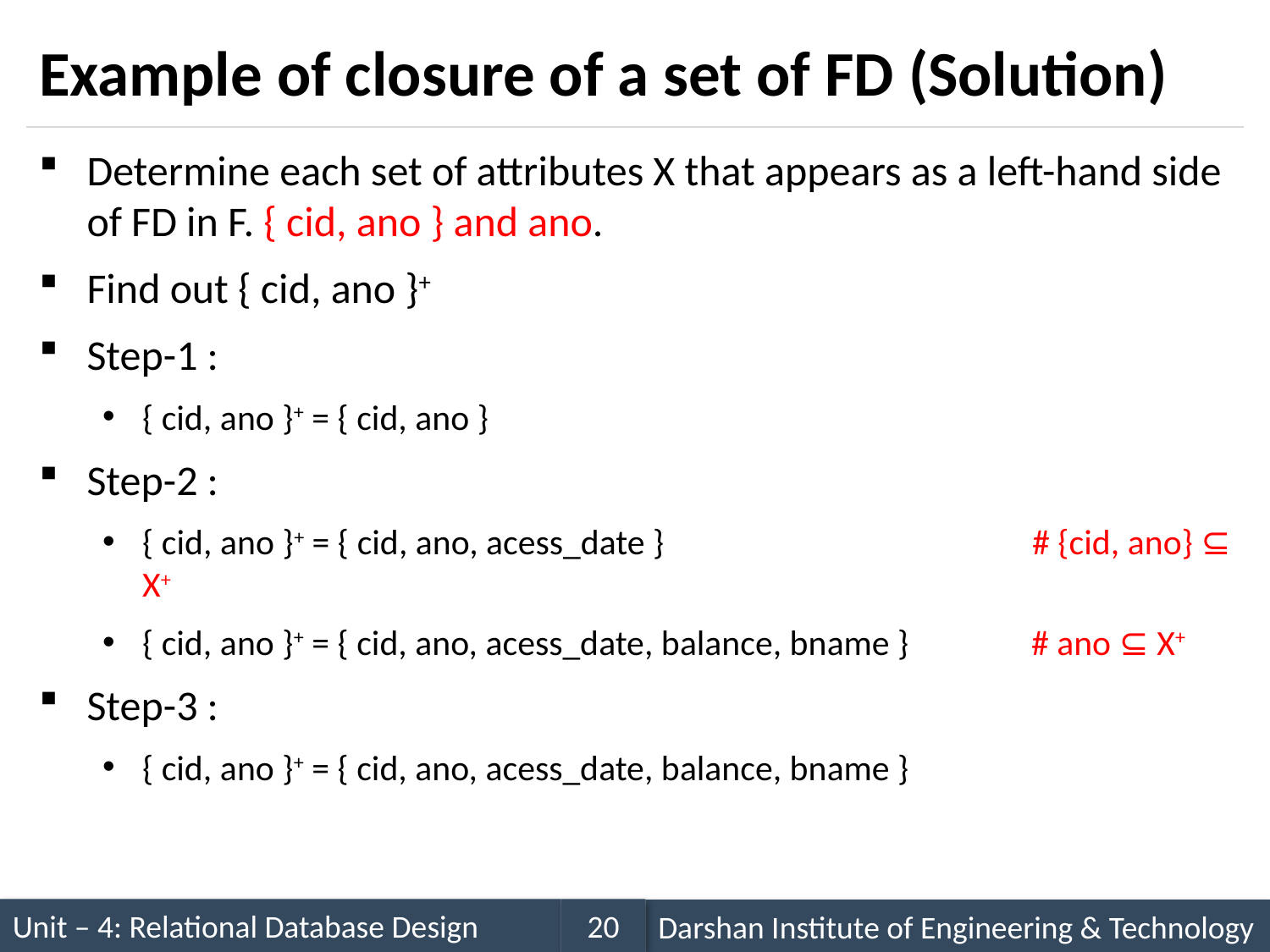

# Example of closure of a set of FD (Solution)
Determine each set of attributes X that appears as a left-hand side of FD in F. { cid, ano } and ano.
Find out { cid, ano }+
Step-1 :
{ cid, ano }+ = { cid, ano }
Step-2 :
{ cid, ano }+ = { cid, ano, acess_date } 			# {cid, ano} ⊆ X+
{ cid, ano }+ = { cid, ano, acess_date, balance, bname } 	# ano ⊆ X+
Step-3 :
{ cid, ano }+ = { cid, ano, acess_date, balance, bname }